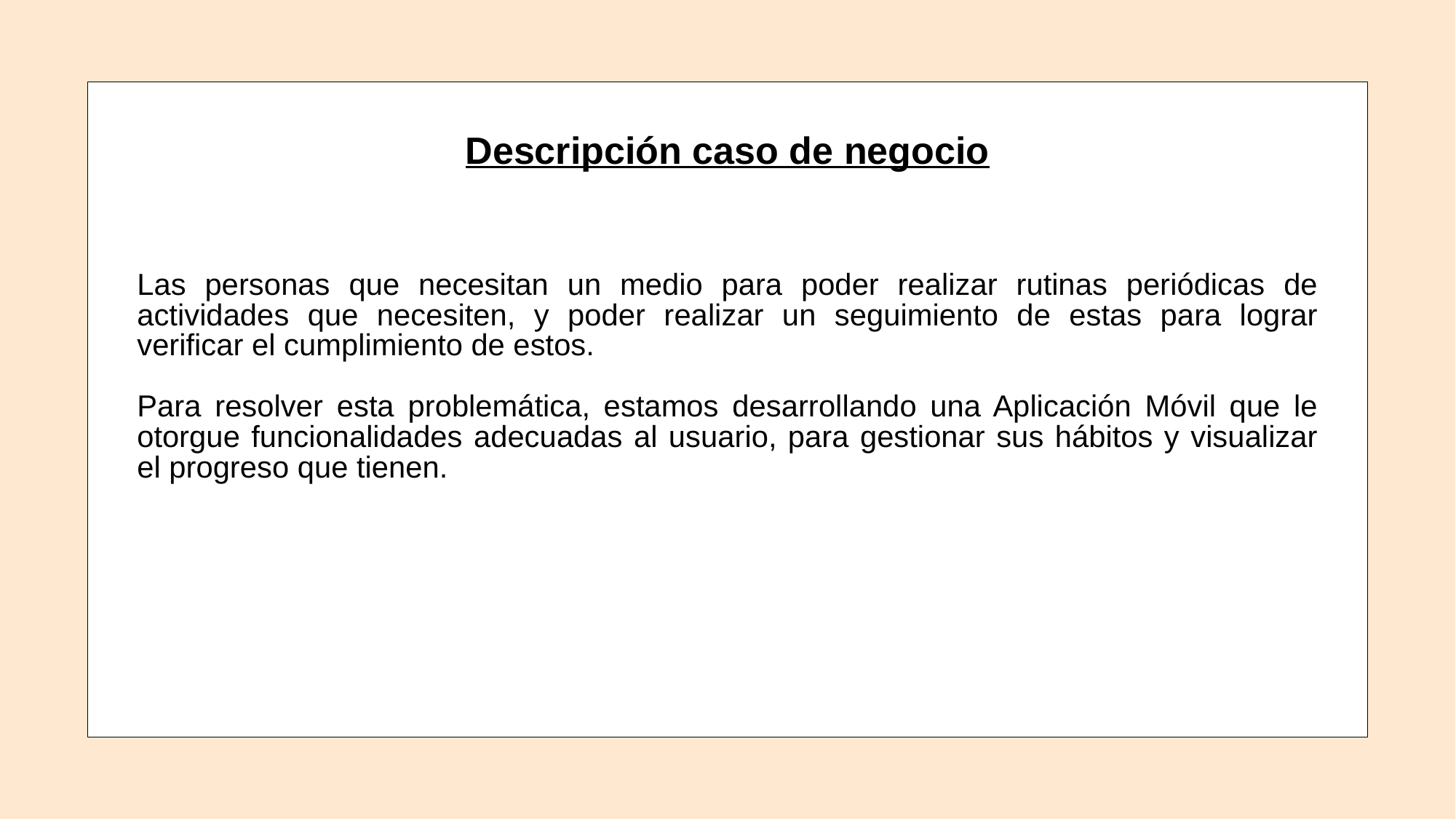

Descripción caso de negocio

Las personas que necesitan un medio para poder realizar rutinas periódicas de actividades que necesiten, y poder realizar un seguimiento de estas para lograr verificar el cumplimiento de estos.

Para resolver esta problemática, estamos desarrollando una Aplicación Móvil que le otorgue funcionalidades adecuadas al usuario, para gestionar sus hábitos y visualizar el progreso que tienen.